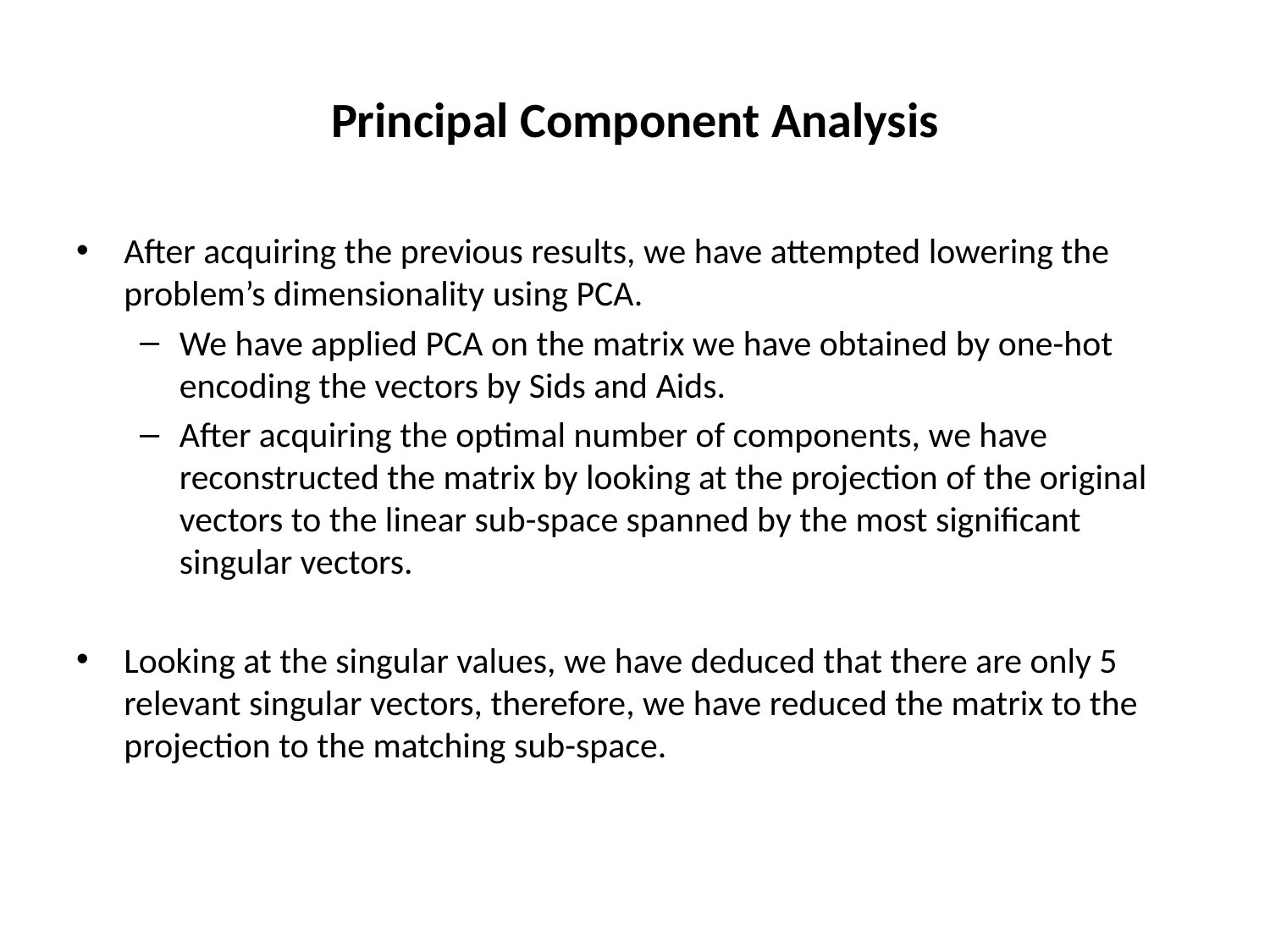

# Principal Component Analysis
After acquiring the previous results, we have attempted lowering the problem’s dimensionality using PCA.
We have applied PCA on the matrix we have obtained by one-hot encoding the vectors by Sids and Aids.
After acquiring the optimal number of components, we have reconstructed the matrix by looking at the projection of the original vectors to the linear sub-space spanned by the most significant singular vectors.

Looking at the singular values, we have deduced that there are only 5 relevant singular vectors, therefore, we have reduced the matrix to the projection to the matching sub-space.